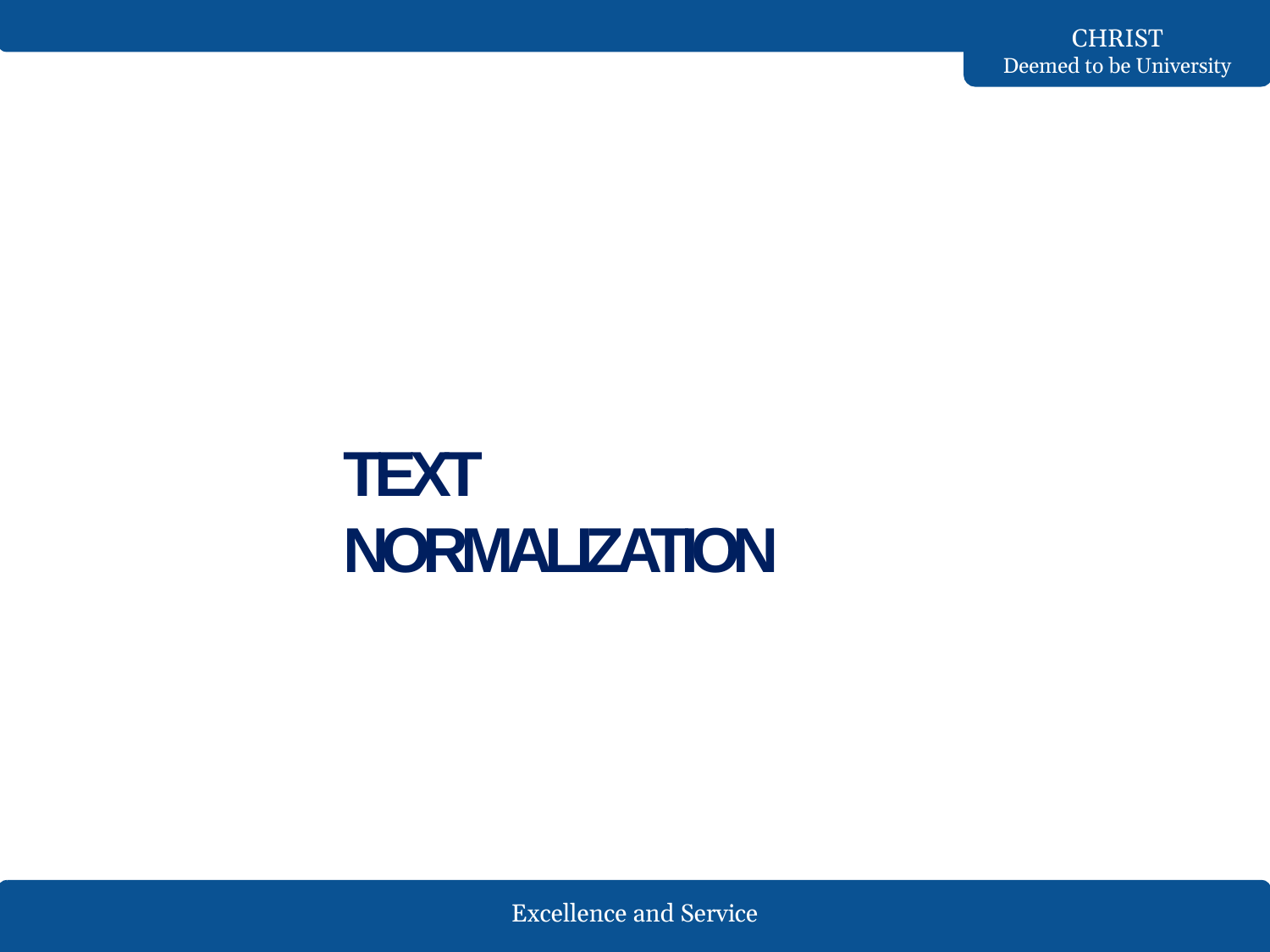

CHRIST
Deemed to be University
# TEXT NORMALIZATION
Excellence and Service